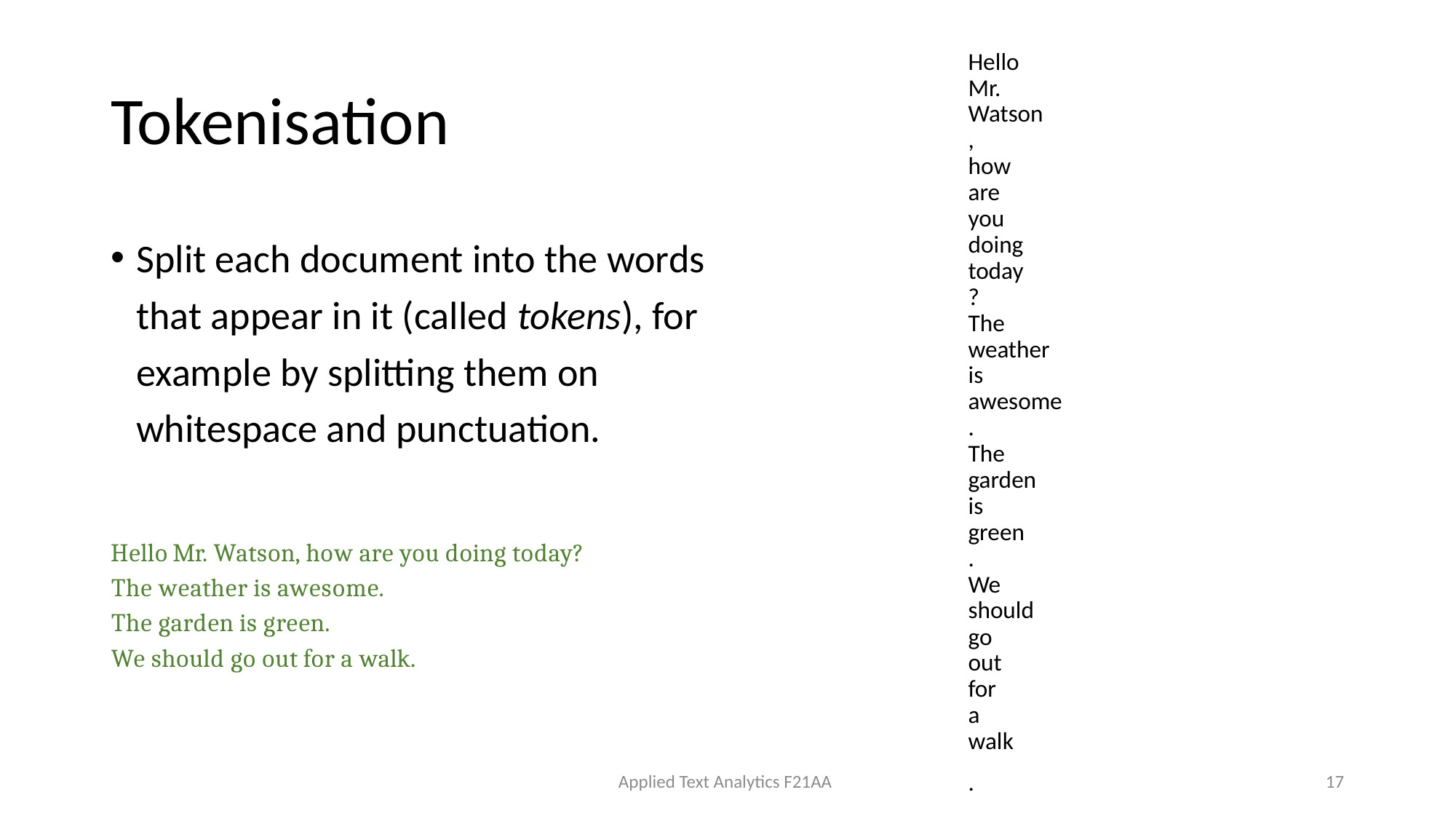

# Tokenisation
﻿Hello
Mr.
Watson
,
how
are
you
doing
today
?
The
weather
is
awesome
.
The
garden
is
green
.
We
should
go
out
for
a
walk
.
Split each document into the words that appear in it (called tokens), for example by splitting them on whitespace and punctuation.

Hello Mr. Watson, how are you doing today?
The weather is awesome.
The garden is green.
We should go out for a walk.

Applied Text Analytics F21AA
17